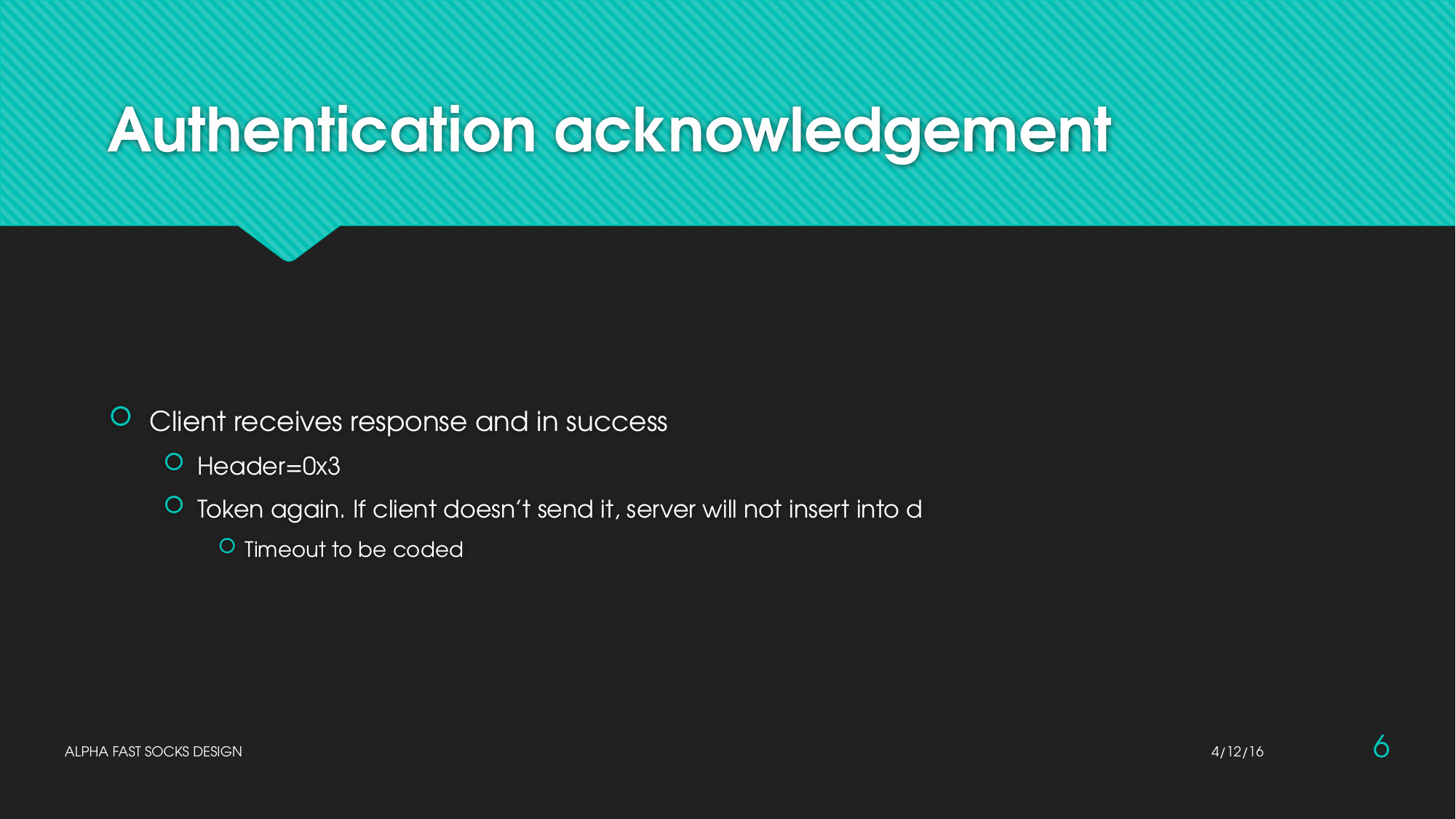

# Authentication acknowledgement
Client receives response and in success
Header=0x3
Token again. If client doesn’t send it, server will not insert into d
Timeout to be coded
6
ALPHA FAST SOCKS DESIGN
4/12/16